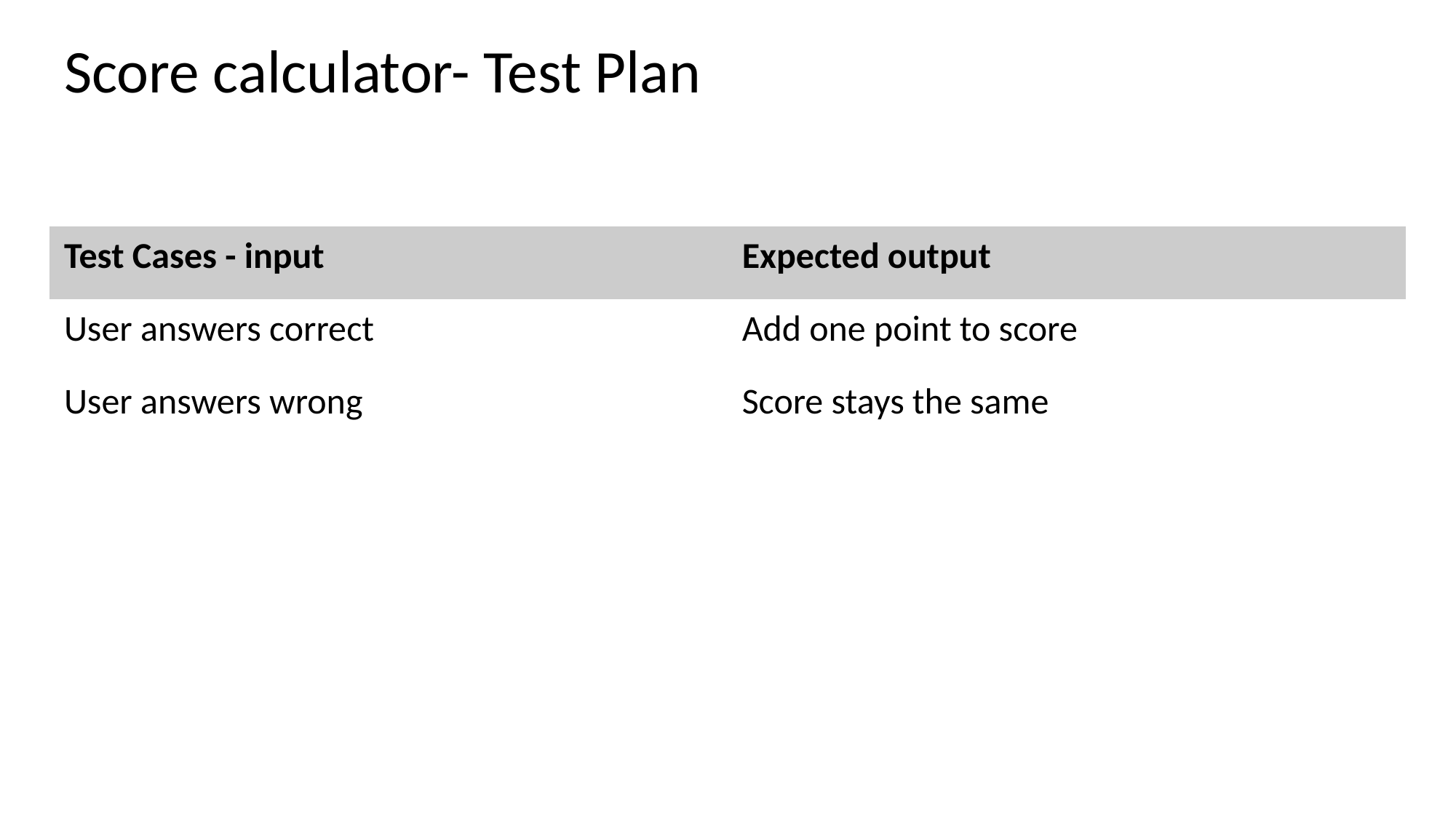

# Score calculator- Test Plan
| Test Cases - input | Expected output |
| --- | --- |
| User answers correct | Add one point to score |
| User answers wrong | Score stays the same |